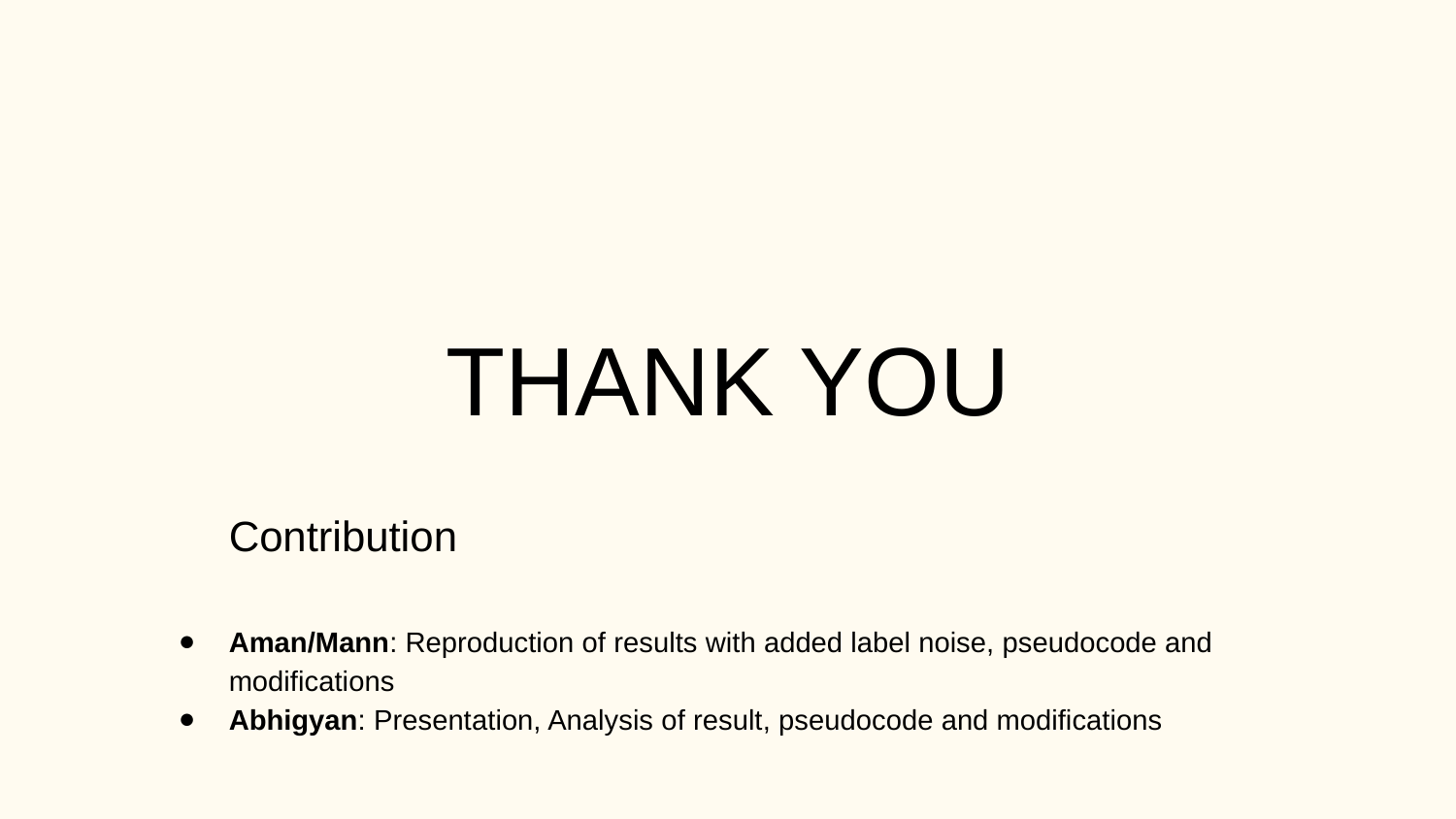

# THANK YOU
Contribution

Aman/Mann: Reproduction of results with added label noise, pseudocode and modifications
Abhigyan: Presentation, Analysis of result, pseudocode and modifications